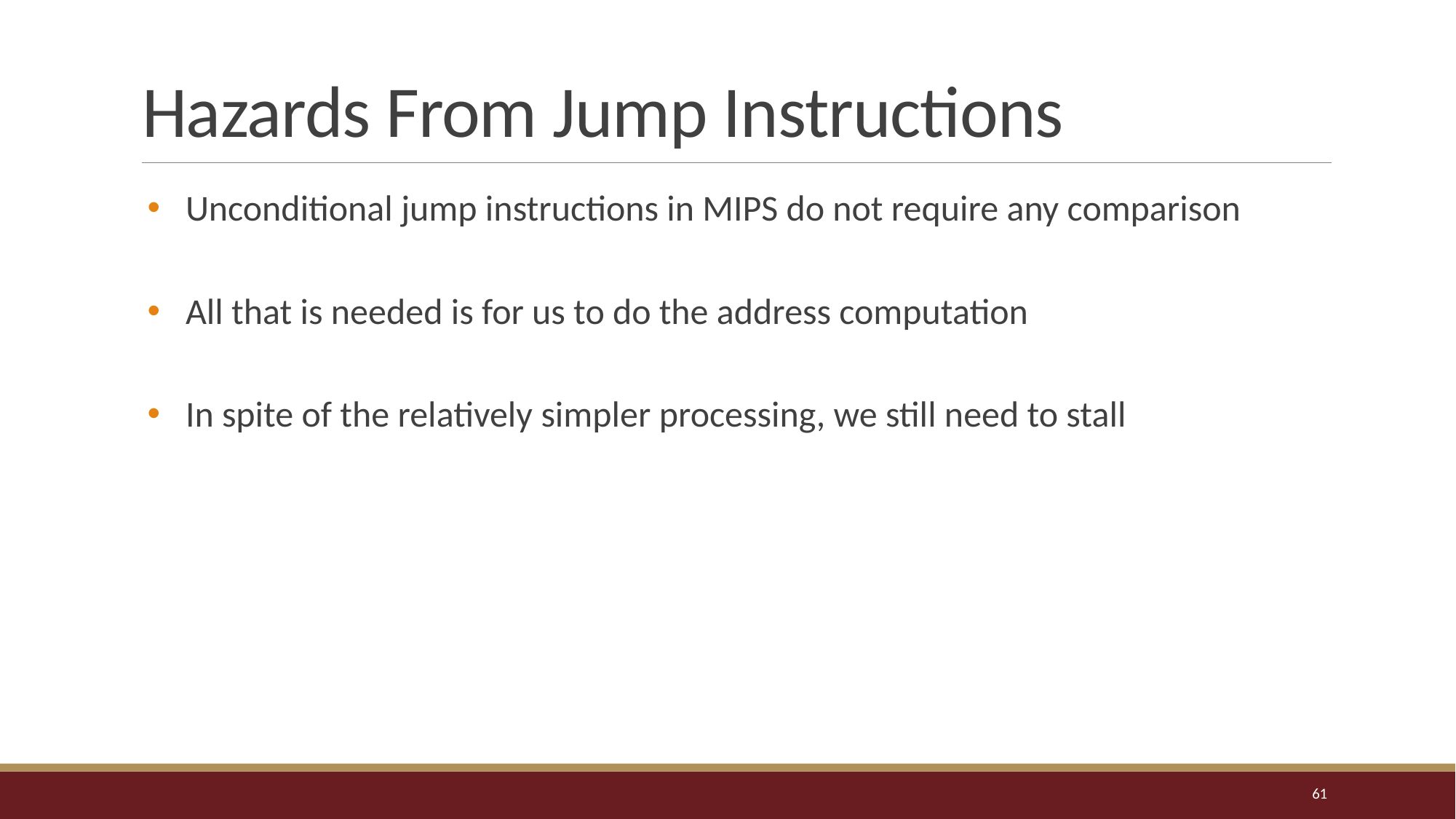

# Hazards From Jump Instructions
Unconditional jump instructions in MIPS do not require any comparison

All that is needed is for us to do the address computation

In spite of the relatively simpler processing, we still need to stall
61